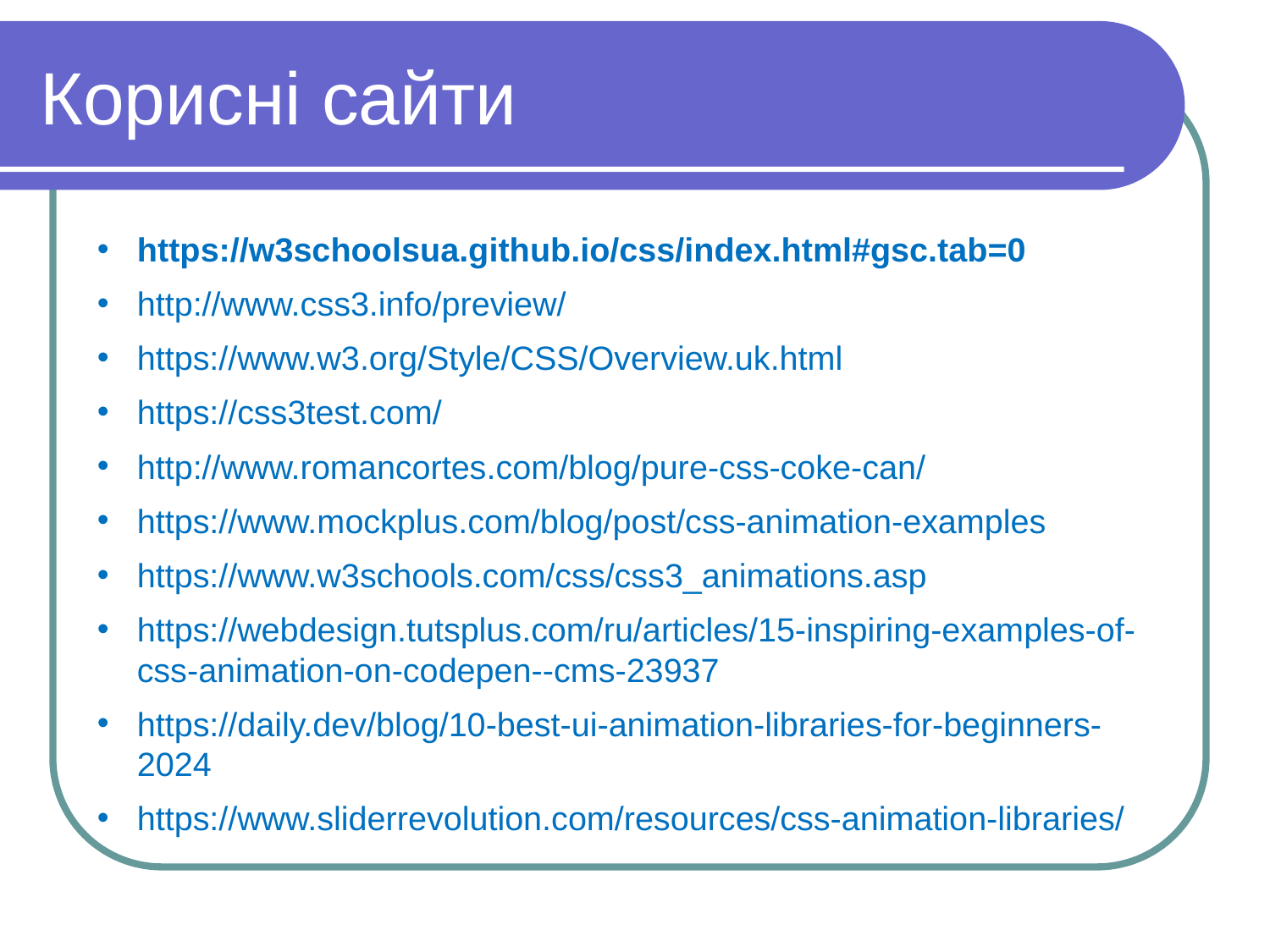

Кориснi сайти
https://w3schoolsua.github.io/css/index.html#gsc.tab=0
http://www.css3.info/preview/
https://www.w3.org/Style/CSS/Overview.uk.html
https://css3test.com/
http://www.romancortes.com/blog/pure-css-coke-can/
https://www.mockplus.com/blog/post/css-animation-examples
https://www.w3schools.com/css/css3_animations.asp
https://webdesign.tutsplus.com/ru/articles/15-inspiring-examples-of-css-animation-on-codepen--cms-23937
https://daily.dev/blog/10-best-ui-animation-libraries-for-beginners-2024
https://www.sliderrevolution.com/resources/css-animation-libraries/